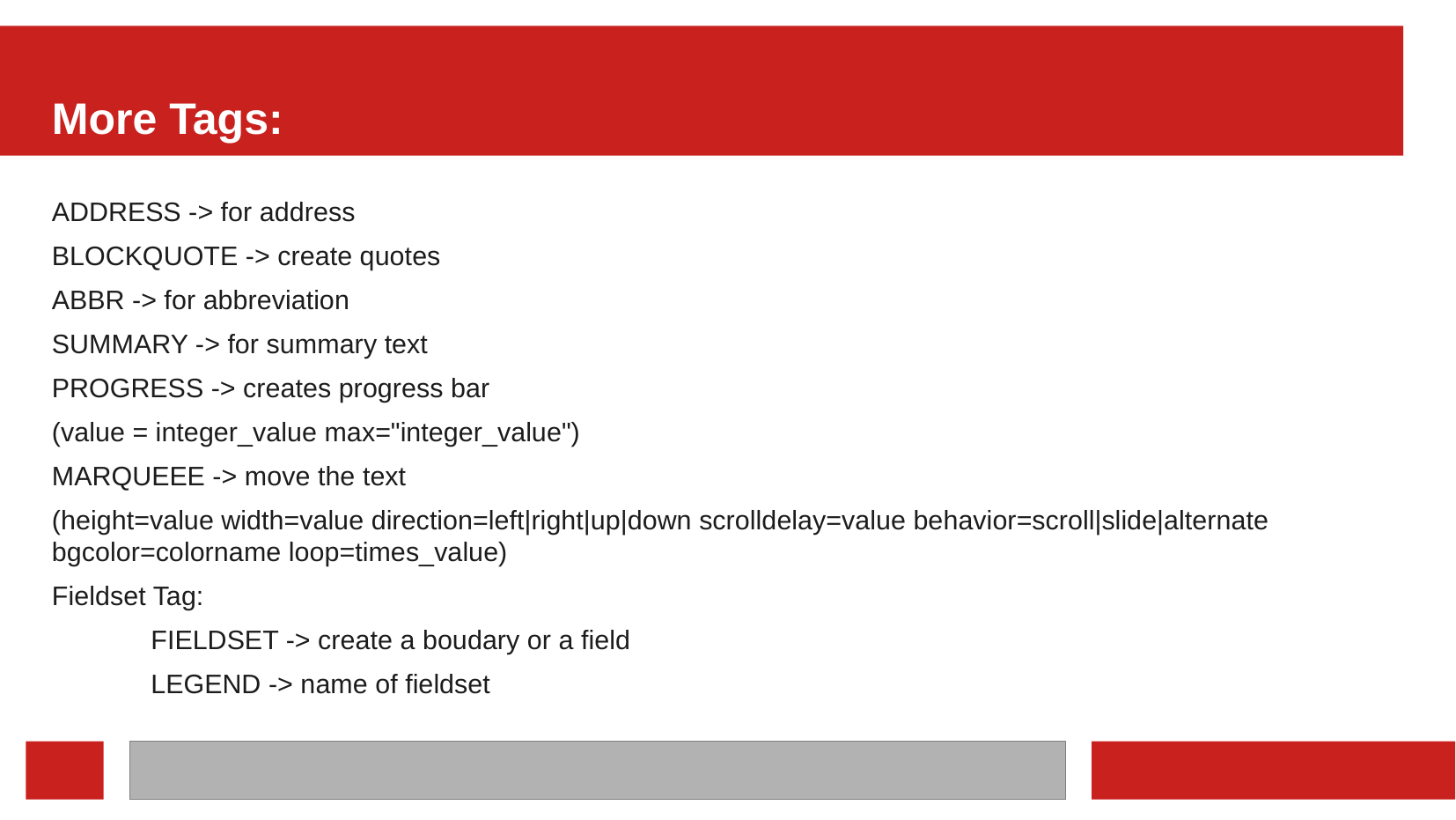

More Tags:
ADDRESS -> for address
BLOCKQUOTE -> create quotes
ABBR -> for abbreviation
SUMMARY -> for summary text
PROGRESS -> creates progress bar
(value = integer_value max="integer_value")
MARQUEEE -> move the text
(height=value width=value direction=left|right|up|down scrolldelay=value behavior=scroll|slide|alternate bgcolor=colorname loop=times_value)
Fieldset Tag:
	FIELDSET -> create a boudary or a field
	LEGEND -> name of fieldset